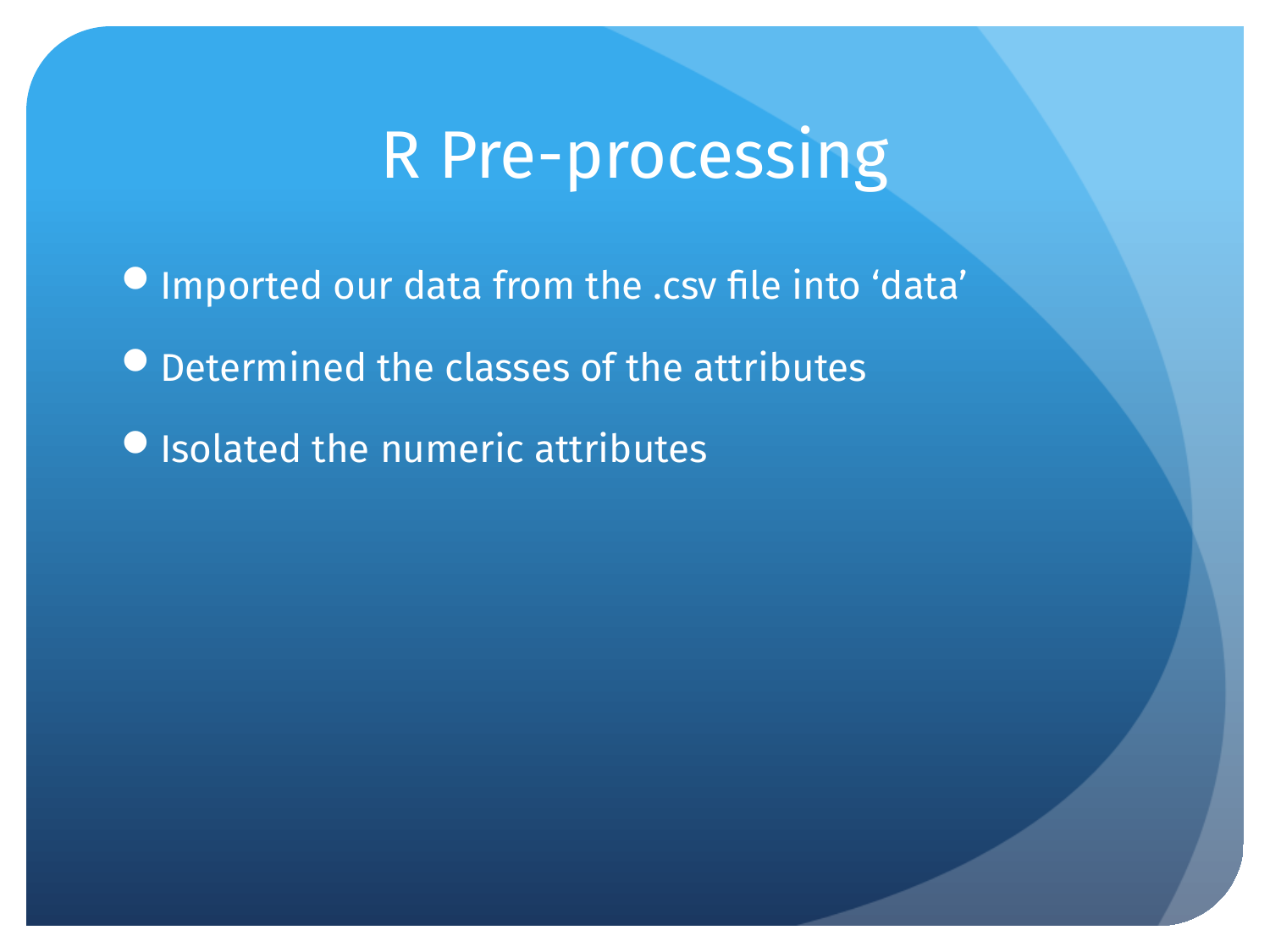

# R Pre-processing
Imported our data from the .csv file into ‘data’
Determined the classes of the attributes
Isolated the numeric attributes